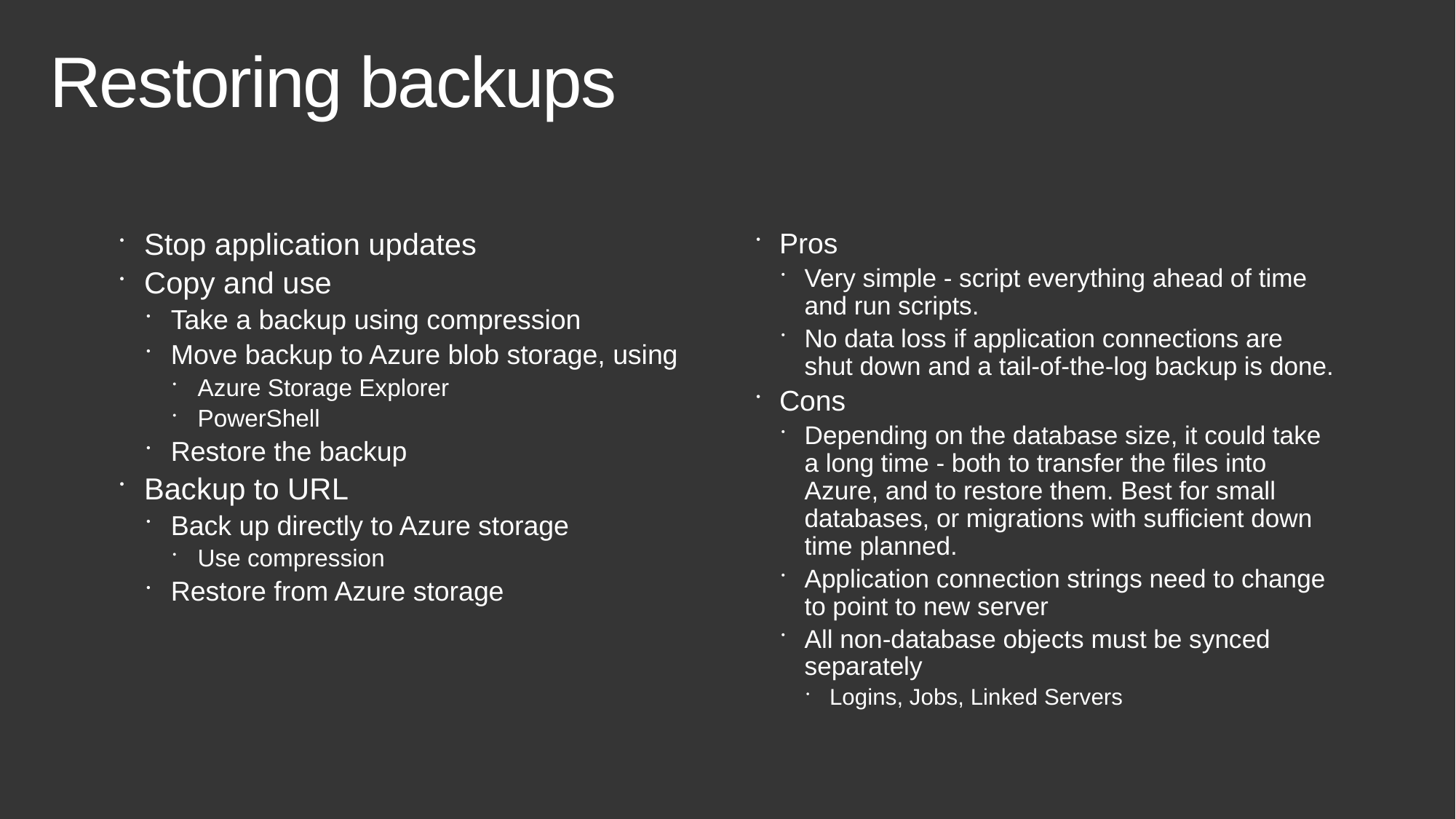

# Restoring backups
Stop application updates
Copy and use
Take a backup using compression
Move backup to Azure blob storage, using
Azure Storage Explorer
PowerShell
Restore the backup
Backup to URL
Back up directly to Azure storage
Use compression
Restore from Azure storage

Pros
Very simple - script everything ahead of time and run scripts.
No data loss if application connections are shut down and a tail-of-the-log backup is done.
Cons
Depending on the database size, it could take a long time - both to transfer the files into Azure, and to restore them. Best for small databases, or migrations with sufficient down time planned.
Application connection strings need to change to point to new server
All non-database objects must be synced separately
Logins, Jobs, Linked Servers